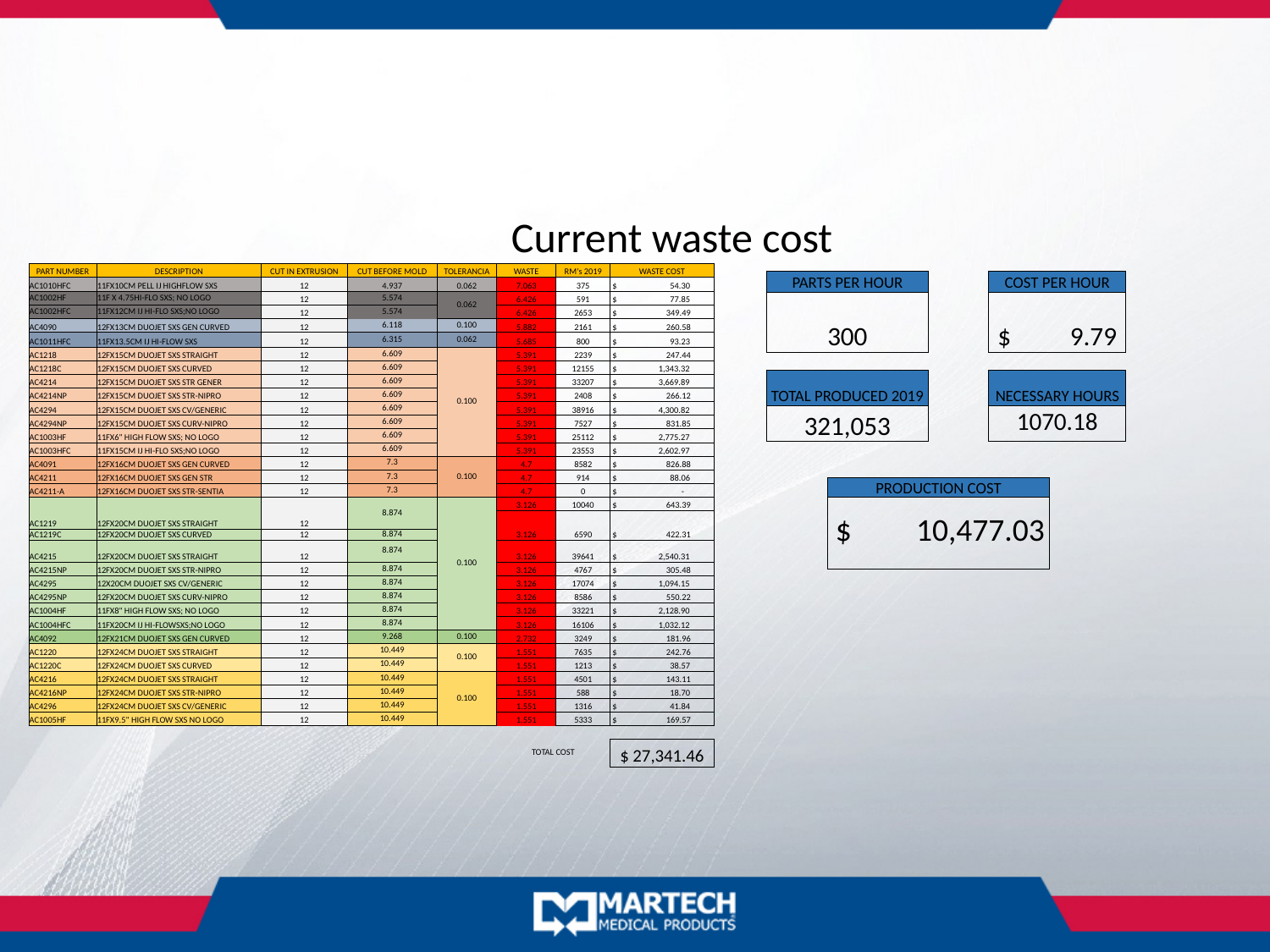

Current waste cost
|  |  |  |  |  |  |  |
| --- | --- | --- | --- | --- | --- | --- |
|  | PARTS PER HOUR |  |  | COST PER HOUR |  |  |
|  | 300 |  |  | $ 9.79 |  |  |
|  |  |  |  |  |  |  |
|  |  |  |  |  |  |  |
|  | TOTAL PRODUCED 2019 |  |  | NECESSARY HOURS |  |  |
|  | 321,053 |  |  | 1070.18 |  |  |
|  |  |  |  |  |  |  |
|  |  |  |  |  |  |  |
|  |  |  |  |  |  |  |
|  |  | PRODUCTION COST |  |  |  |  |
|  |  | $ 10,477.03 |  |  |  |  |
|  |  |  |  |  |  |  |
|  |  |  |  |  |  |  |
|  |  |  |  |  |  |  |
| PART NUMBER | DESCRIPTION | CUT IN EXTRUSION | CUT BEFORE MOLD | TOLERANCIA | WASTE | RM's 2019 | WASTE COST |
| --- | --- | --- | --- | --- | --- | --- | --- |
| AC1010HFC | 11FX10CM PELL IJ HIGHFLOW SXS | 12 | 4.937 | 0.062 | 7.063 | 375 | $ 54.30 |
| AC1002HF | 11F X 4.75HI-FLO SXS; NO LOGO | 12 | 5.574 | 0.062 | 6.426 | 591 | $ 77.85 |
| AC1002HFC | 11FX12CM IJ HI-FLO SXS;NO LOGO | 12 | 5.574 |  | 6.426 | 2653 | $ 349.49 |
| AC4090 | 12FX13CM DUOJET SXS GEN CURVED | 12 | 6.118 | 0.100 | 5.882 | 2161 | $ 260.58 |
| AC1011HFC | 11FX13.5CM IJ HI-FLOW SXS | 12 | 6.315 | 0.062 | 5.685 | 800 | $ 93.23 |
| AC1218 | 12FX15CM DUOJET SXS STRAIGHT | 12 | 6.609 | 0.100 | 5.391 | 2239 | $ 247.44 |
| AC1218C | 12FX15CM DUOJET SXS CURVED | 12 | 6.609 |  | 5.391 | 12155 | $ 1,343.32 |
| AC4214 | 12FX15CM DUOJET SXS STR GENER | 12 | 6.609 |  | 5.391 | 33207 | $ 3,669.89 |
| AC4214NP | 12FX15CM DUOJET SXS STR-NIPRO | 12 | 6.609 |  | 5.391 | 2408 | $ 266.12 |
| AC4294 | 12FX15CM DUOJET SXS CV/GENERIC | 12 | 6.609 |  | 5.391 | 38916 | $ 4,300.82 |
| AC4294NP | 12FX15CM DUOJET SXS CURV-NIPRO | 12 | 6.609 |  | 5.391 | 7527 | $ 831.85 |
| AC1003HF | 11FX6" HIGH FLOW SXS; NO LOGO | 12 | 6.609 |  | 5.391 | 25112 | $ 2,775.27 |
| AC1003HFC | 11FX15CM IJ HI-FLO SXS;NO LOGO | 12 | 6.609 |  | 5.391 | 23553 | $ 2,602.97 |
| AC4091 | 12FX16CM DUOJET SXS GEN CURVED | 12 | 7.3 | 0.100 | 4.7 | 8582 | $ 826.88 |
| AC4211 | 12FX16CM DUOJET SXS GEN STR | 12 | 7.3 |  | 4.7 | 914 | $ 88.06 |
| AC4211-A | 12FX16CM DUOJET SXS STR-SENTIA | 12 | 7.3 |  | 4.7 | 0 | $ - |
| AC1219 | 12FX20CM DUOJET SXS STRAIGHT | 12 | 8.874 | 0.100 | 3.126 | 10040 | $ 643.39 |
| AC1219C | 12FX20CM DUOJET SXS CURVED | 12 | 8.874 |  | 3.126 | 6590 | $ 422.31 |
| AC1219C | 12FX20CM DUOJET SXS CURVED | 12 | 8.874 |  |  |  |  |
| AC4215 | 12FX20CM DUOJET SXS STRAIGHT | 12 | 8.874 |  | 3.126 | 39641 | $ 2,540.31 |
| AC4215NP | 12FX20CM DUOJET SXS STR-NIPRO | 12 | 8.874 |  | 3.126 | 4767 | $ 305.48 |
| AC4295 | 12X20CM DUOJET SXS CV/GENERIC | 12 | 8.874 |  | 3.126 | 17074 | $ 1,094.15 |
| AC4295NP | 12FX20CM DUOJET SXS CURV-NIPRO | 12 | 8.874 |  | 3.126 | 8586 | $ 550.22 |
| AC1004HF | 11FX8" HIGH FLOW SXS; NO LOGO | 12 | 8.874 |  | 3.126 | 33221 | $ 2,128.90 |
| AC1004HFC | 11FX20CM IJ HI-FLOWSXS;NO LOGO | 12 | 8.874 |  | 3.126 | 16106 | $ 1,032.12 |
| AC4092 | 12FX21CM DUOJET SXS GEN CURVED | 12 | 9.268 | 0.100 | 2.732 | 3249 | $ 181.96 |
| AC1220 | 12FX24CM DUOJET SXS STRAIGHT | 12 | 10.449 | 0.100 | 1.551 | 7635 | $ 242.76 |
| AC1220C | 12FX24CM DUOJET SXS CURVED | 12 | 10.449 |  | 1.551 | 1213 | $ 38.57 |
| AC4216 | 12FX24CM DUOJET SXS STRAIGHT | 12 | 10.449 | 0.100 | 1.551 | 4501 | $ 143.11 |
| AC4216NP | 12FX24CM DUOJET SXS STR-NIPRO | 12 | 10.449 |  | 1.551 | 588 | $ 18.70 |
| AC4296 | 12FX24CM DUOJET SXS CV/GENERIC | 12 | 10.449 |  | 1.551 | 1316 | $ 41.84 |
| AC1005HF | 11FX9.5" HIGH FLOW SXS NO LOGO | 12 | 10.449 |  | 1.551 | 5333 | $ 169.57 |
|  |  |  |  |  |  |  |  |
|  |  |  |  |  | TOTAL COST |  | $ 27,341.46 |
|  |  |  |  |  |  |  |  |